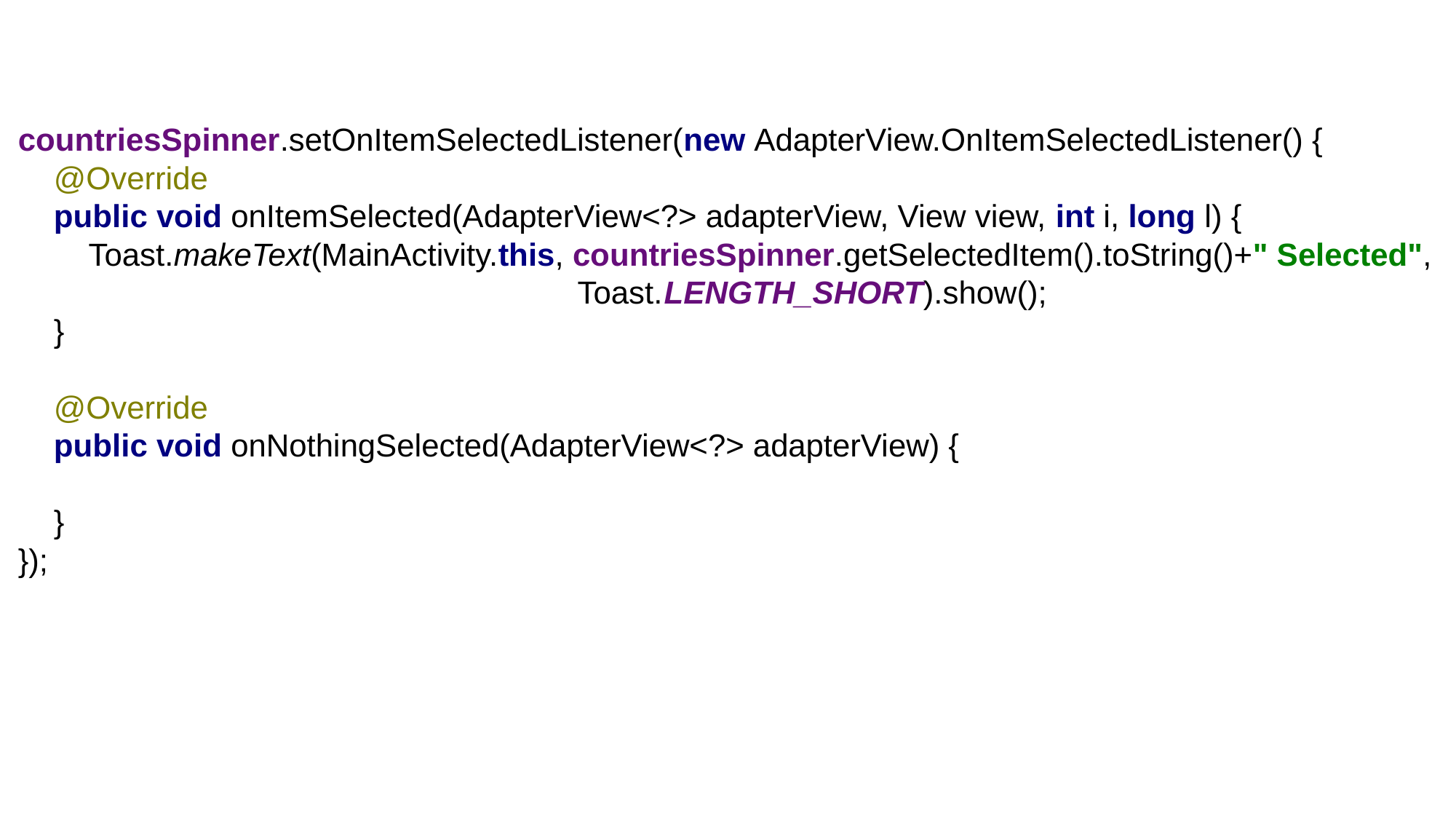

countriesSpinner.setOnItemSelectedListener(new AdapterView.OnItemSelectedListener() {
    @Override
    public void onItemSelected(AdapterView<?> adapterView, View view, int i, long l) {
        Toast.makeText(MainActivity.this, countriesSpinner.getSelectedItem().toString()+" Selected",
                                                               Toast.LENGTH_SHORT).show();
    }
    @Override
    public void onNothingSelected(AdapterView<?> adapterView) {
    }
});